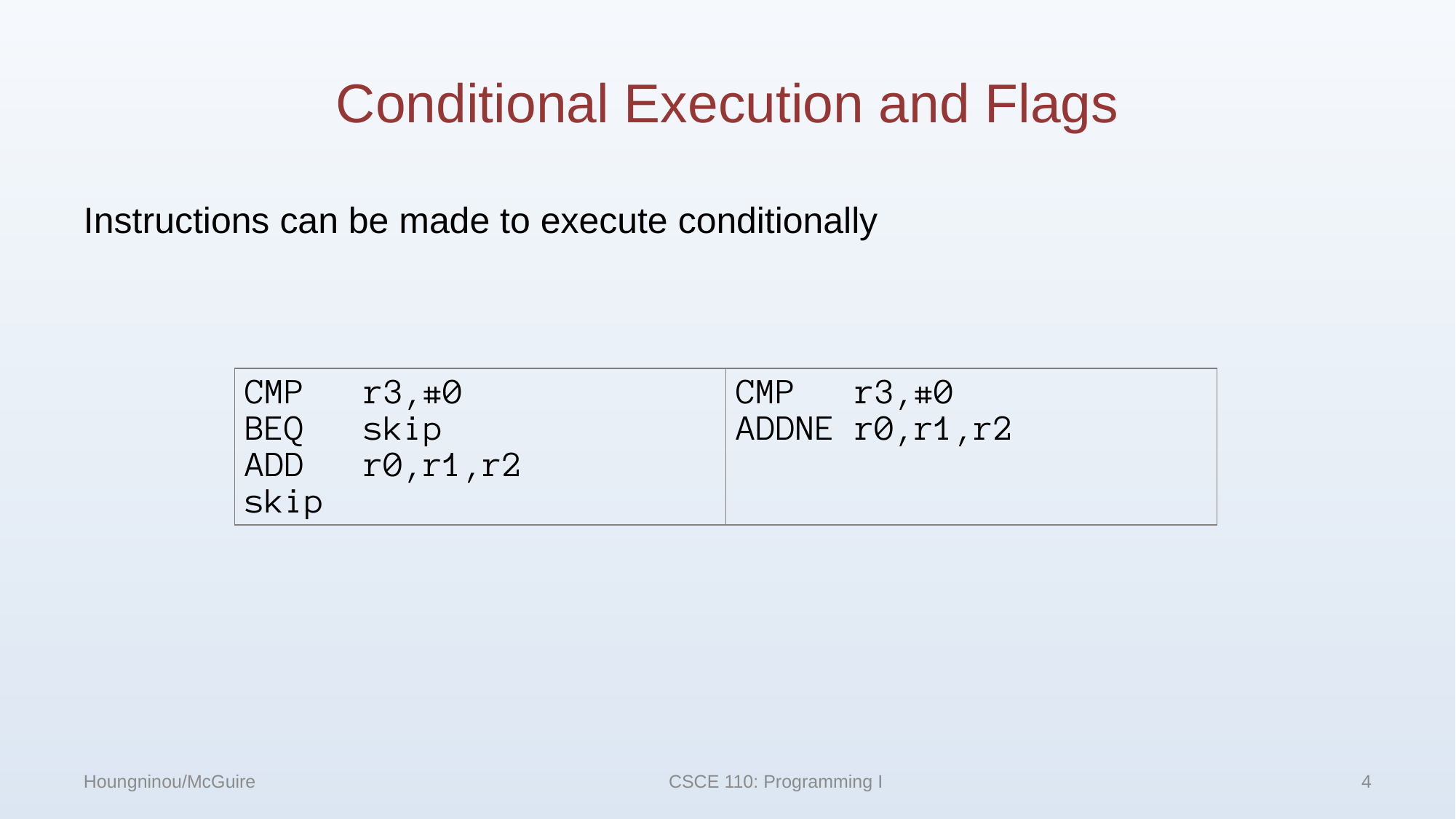

# Conditional Execution and Flags
Instructions can be made to execute conditionally
| CMP r3,#0 BEQ skip ADD r0,r1,r2 skip | CMP r3,#0 ADDNE r0,r1,r2 |
| --- | --- |
Houngninou/McGuire
CSCE 110: Programming I
4